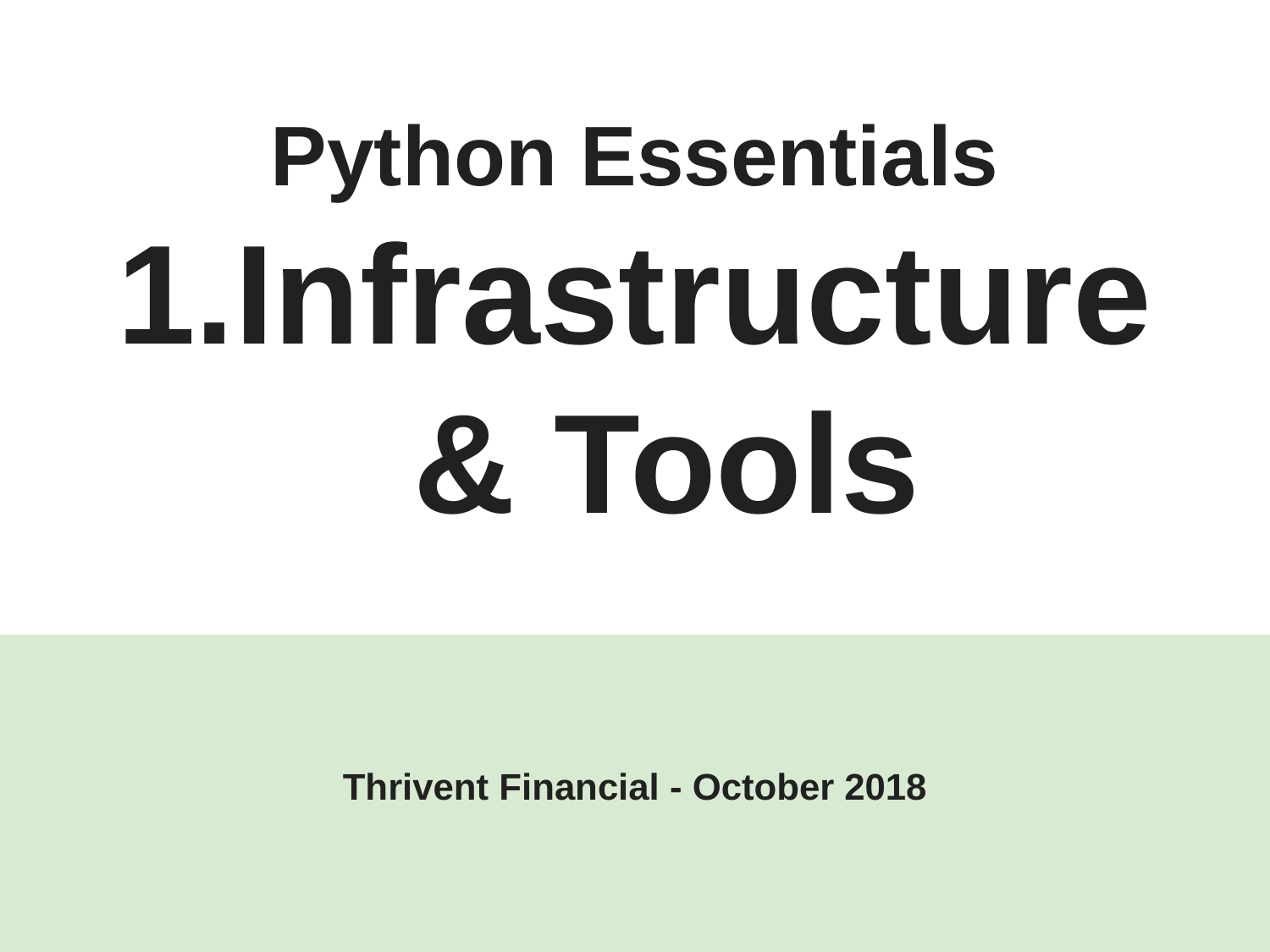

# Python Essentials
Infrastructure & Tools
Thrivent Financial - October 2018